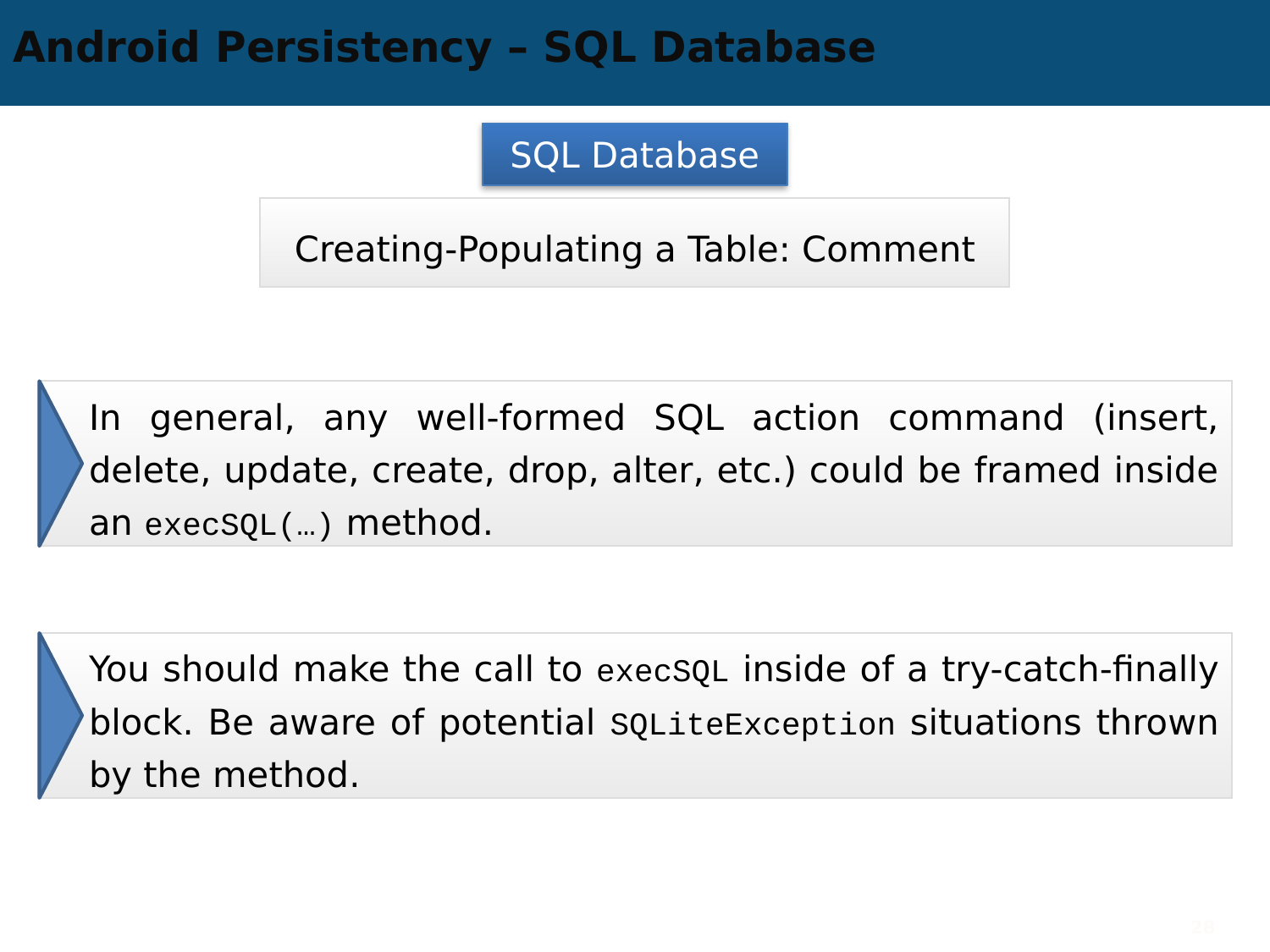

# Android Persistency – SQL Database
SQL Database
Creating-Populating a Table: Comment
In general, any well-formed SQL action command (insert, delete, update, create, drop, alter, etc.) could be framed inside an execSQL(…) method.

You should make the call to execSQL inside of a try-catch-finally block. Be aware of potential SQLiteException situations thrown by the method.